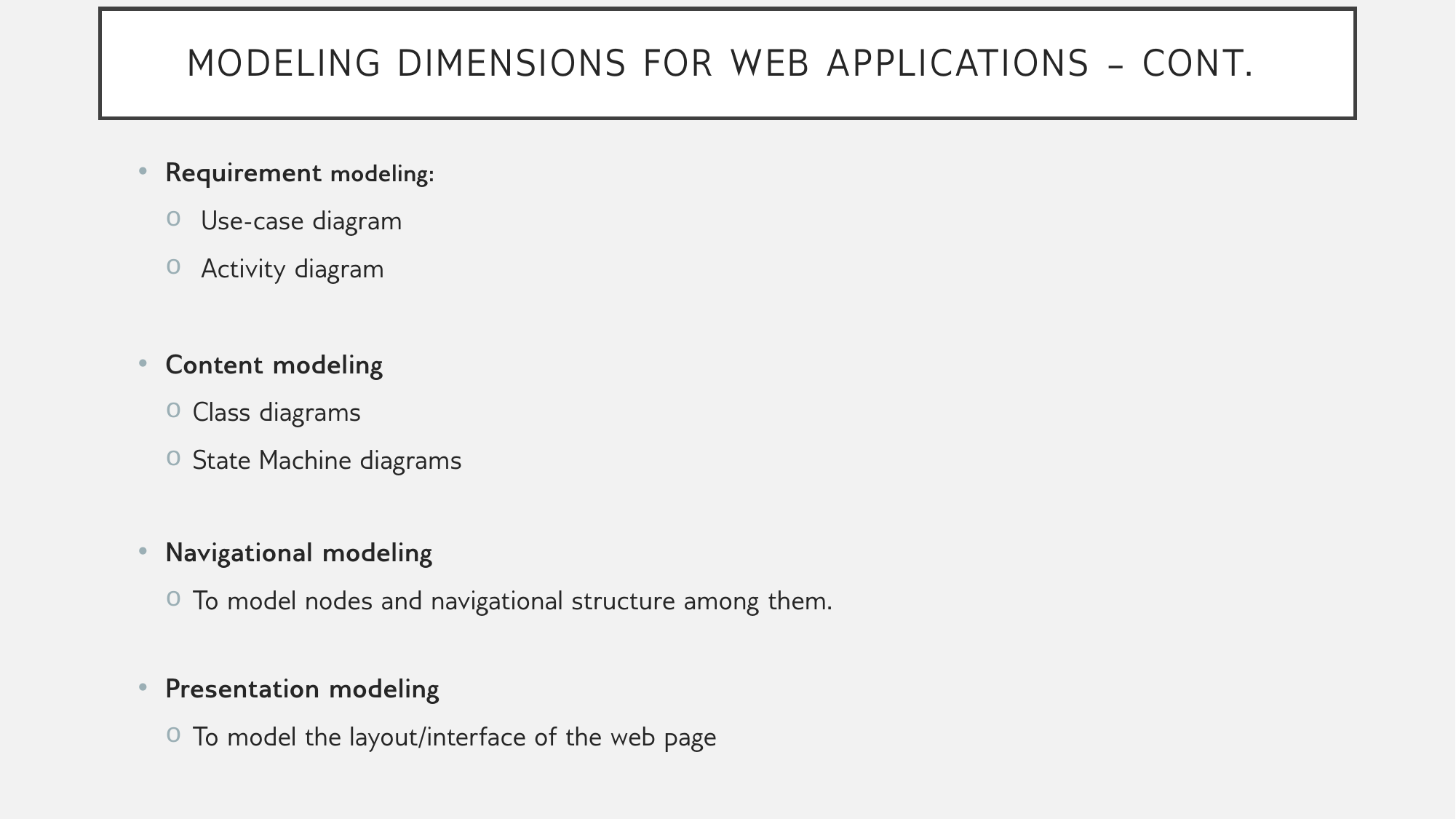

# Modeling dimensions for web applications – cont.

Requirement modeling:
 Use-case diagram
 Activity diagram

Content modeling
Class diagrams
State Machine diagrams

Navigational modeling
To model nodes and navigational structure among them.

Presentation modeling
To model the layout/interface of the web page